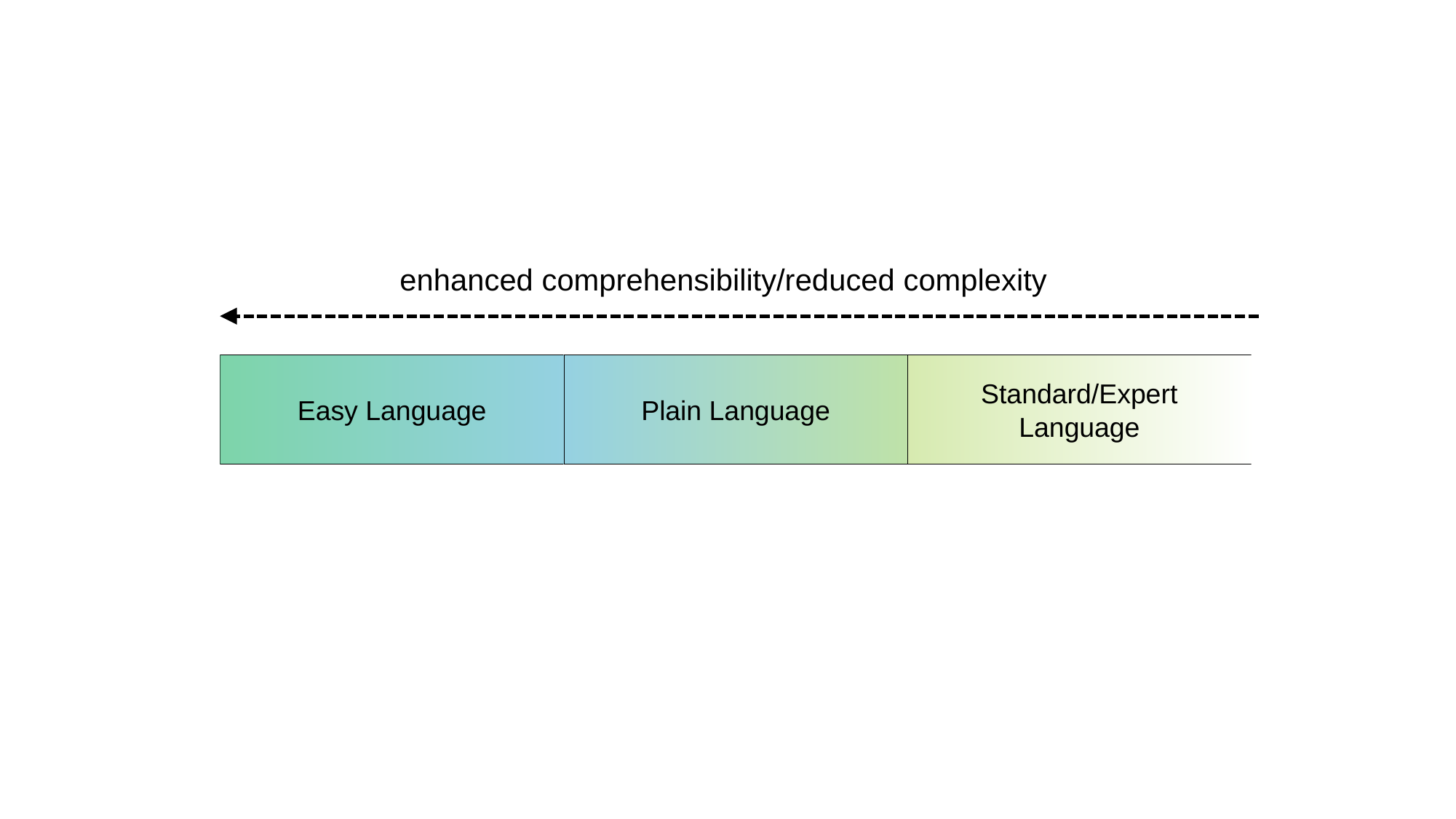

enhanced comprehensibility/reduced complexity
Easy Language
Plain Language
Standard/Expert Language